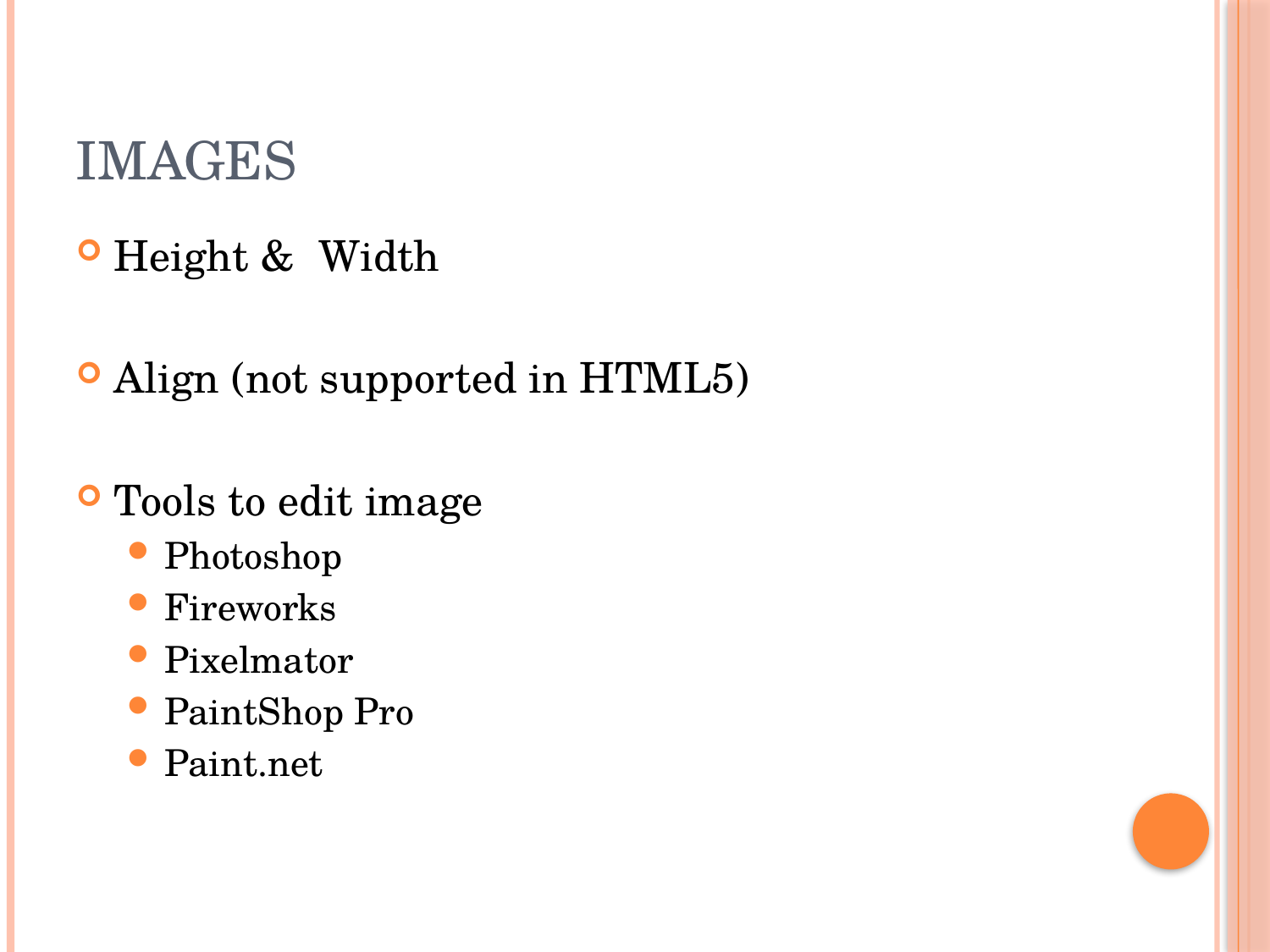

# Images
Height &  Width

Align (not supported in HTML5)

Tools to edit image
Photoshop
Fireworks
Pixelmator
PaintShop Pro
Paint.net